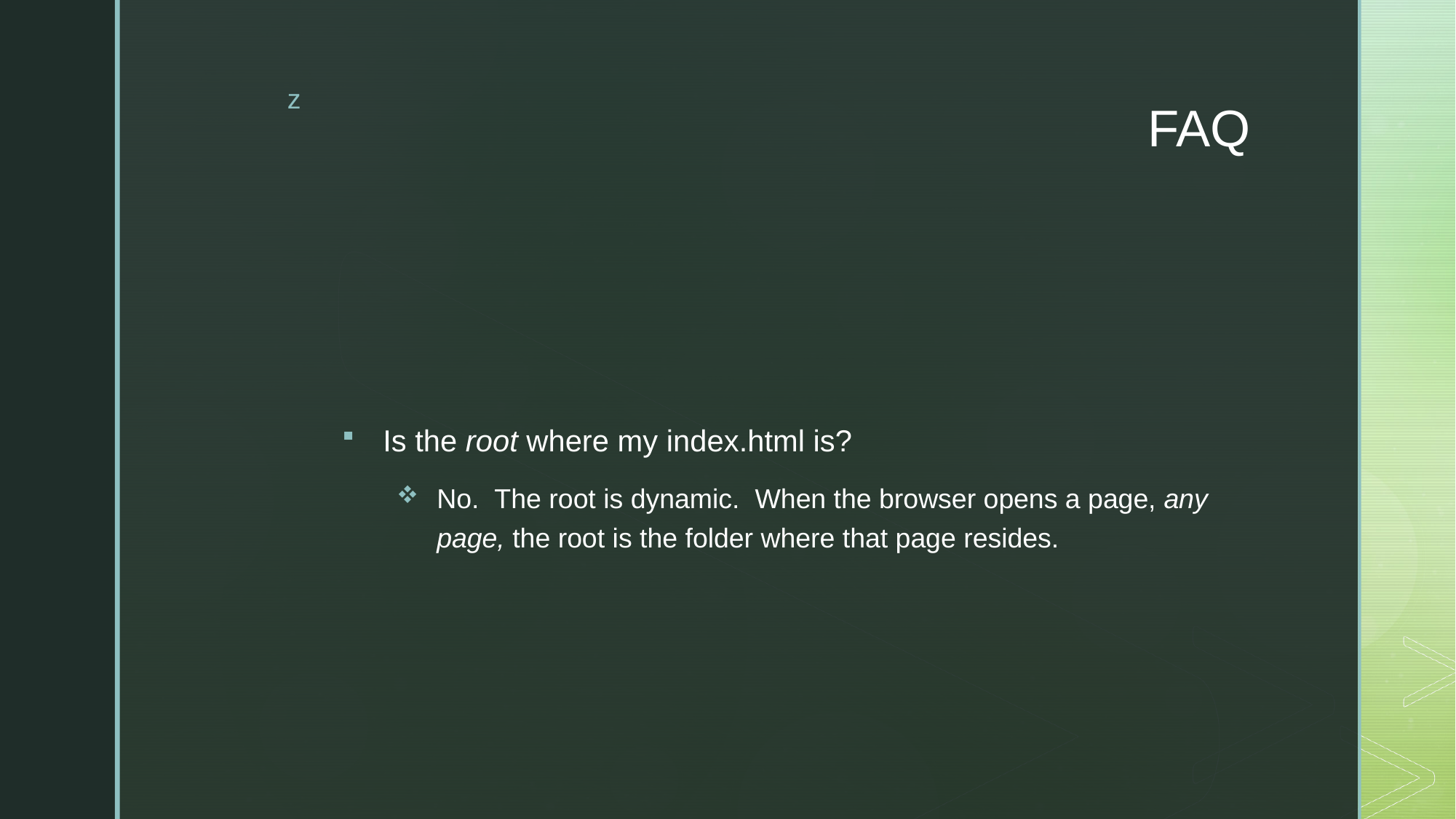

# FAQ
Is the root where my index.html is?
No.  The root is dynamic.  When the browser opens a page, any page, the root is the folder where that page resides.